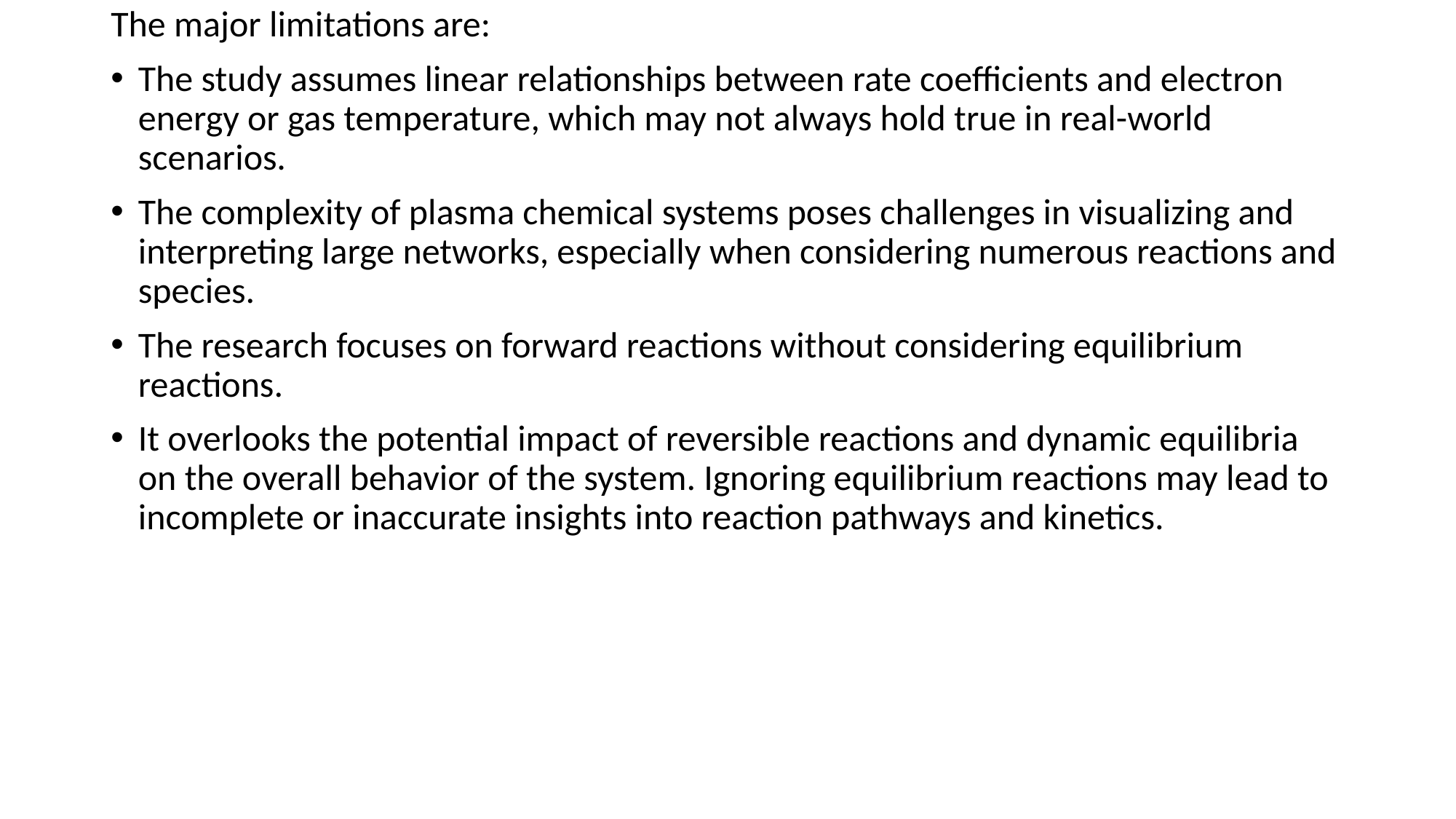

The major limitations are:
The study assumes linear relationships between rate coefficients and electron energy or gas temperature, which may not always hold true in real-world scenarios.
The complexity of plasma chemical systems poses challenges in visualizing and interpreting large networks, especially when considering numerous reactions and species.
The research focuses on forward reactions without considering equilibrium reactions.
It overlooks the potential impact of reversible reactions and dynamic equilibria on the overall behavior of the system. Ignoring equilibrium reactions may lead to incomplete or inaccurate insights into reaction pathways and kinetics.